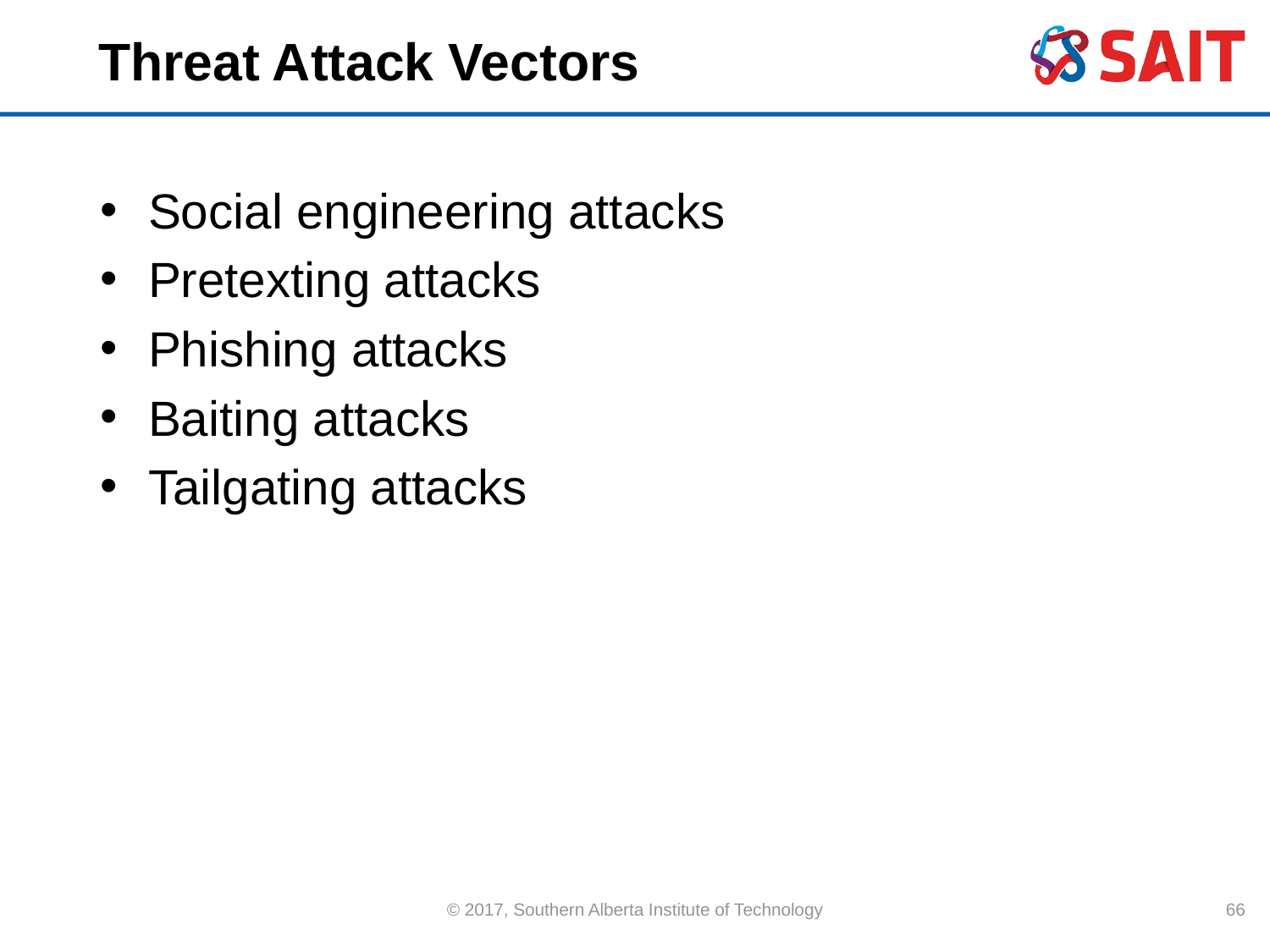

# Threat Attack Vectors
Social engineering attacks
Pretexting attacks
Phishing attacks
Baiting attacks
Tailgating attacks